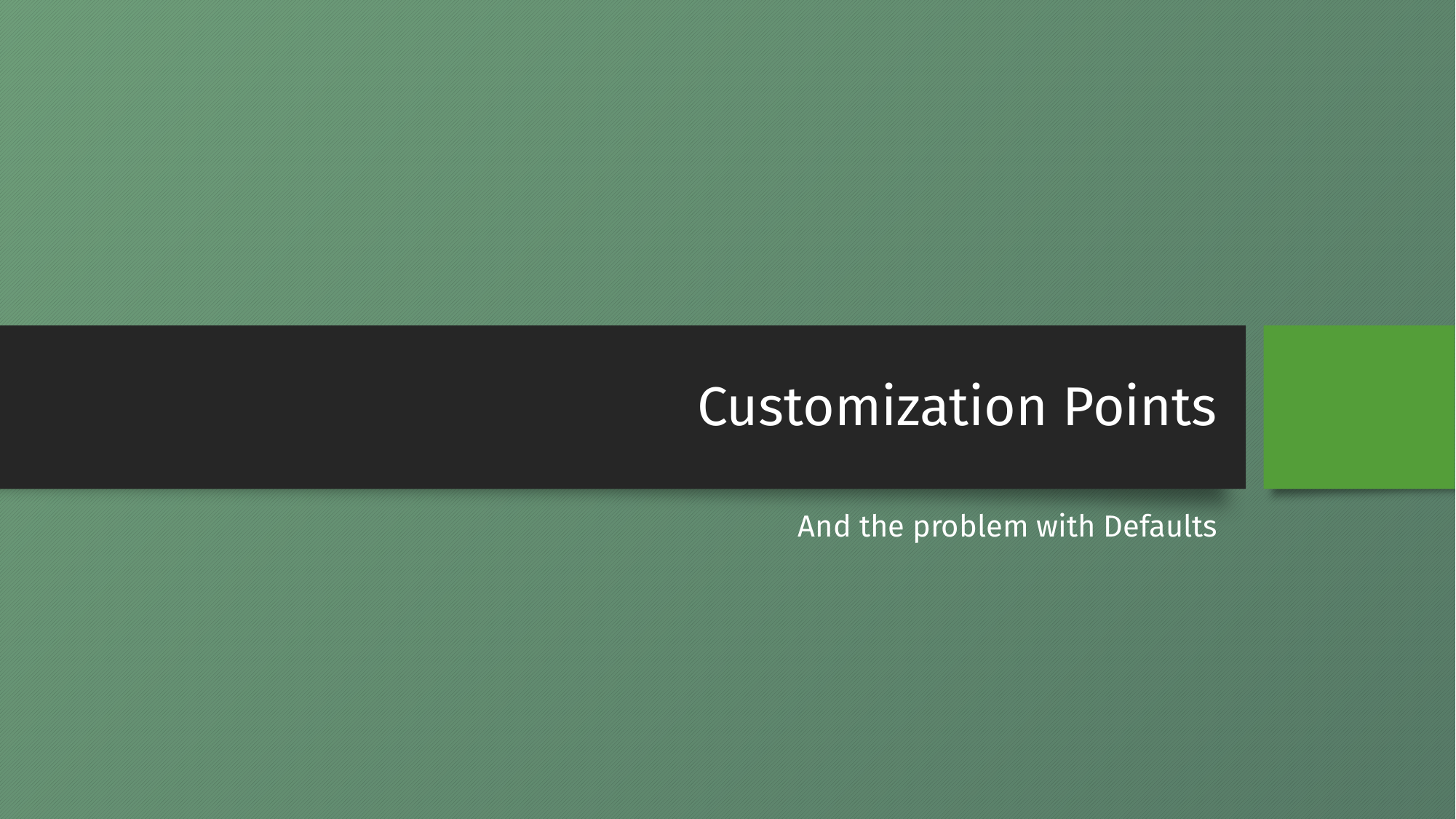

# Customization Points
And the problem with Defaults